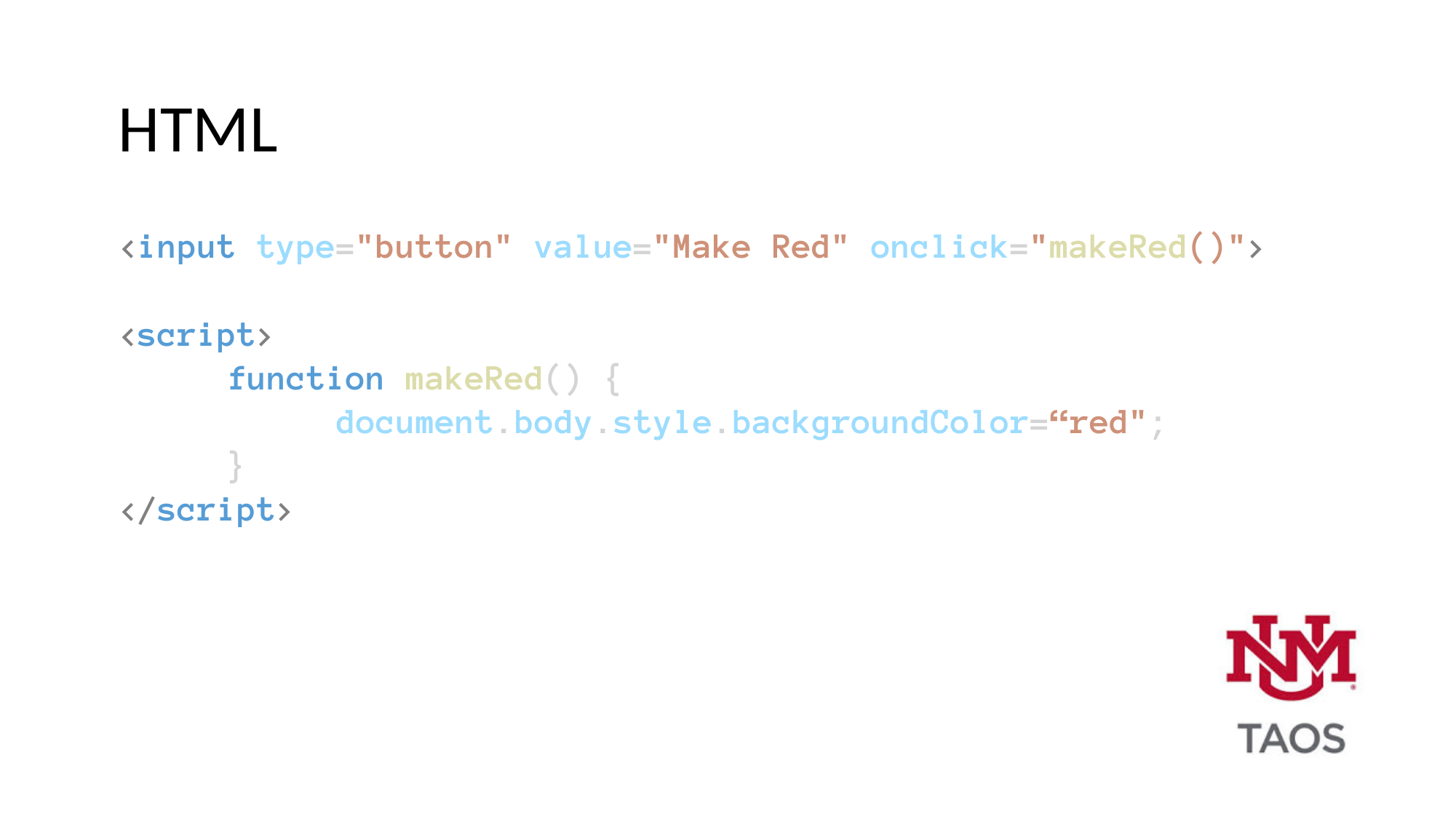

HTML
<input type="button" value="Make Red" onclick="makeRed()">
<script>
	function makeRed() {
		document.body.style.backgroundColor=“red";
	}
</script>